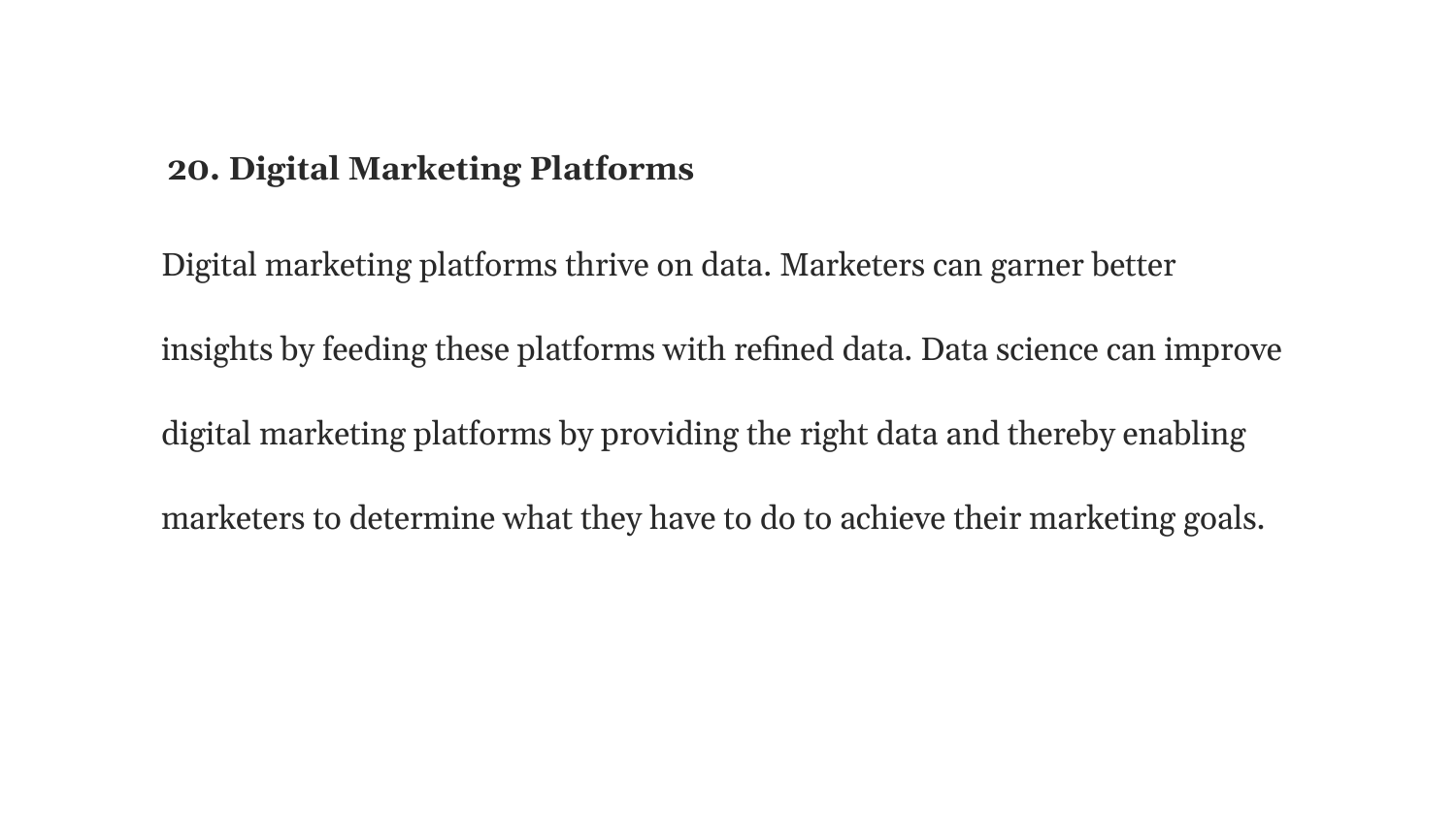

# 20. Digital Marketing Platforms

Digital marketing platforms thrive on data. Marketers can garner better insights by feeding these platforms with refined data. Data science can improve digital marketing platforms by providing the right data and thereby enabling marketers to determine what they have to do to achieve their marketing goals.